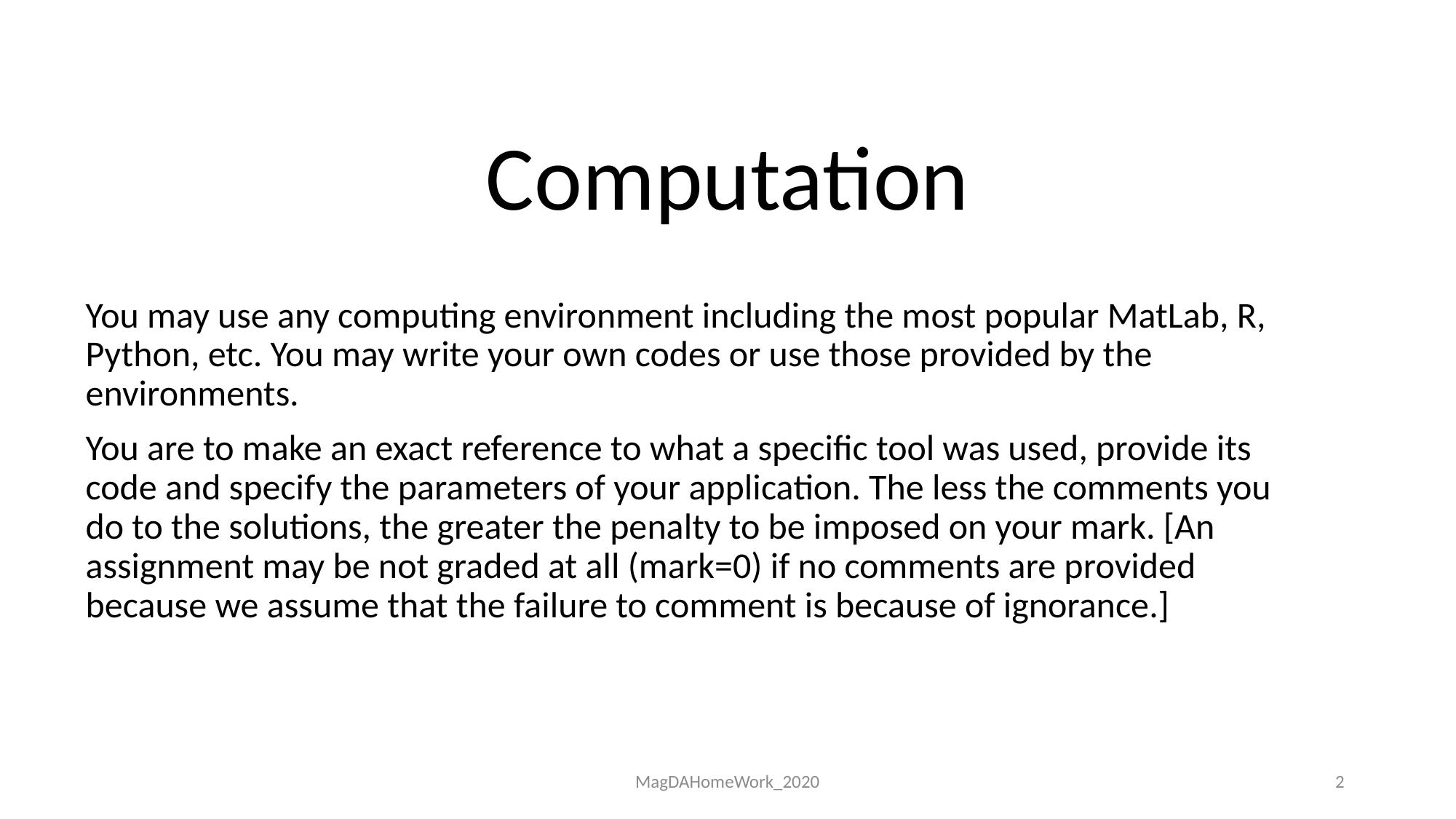

Computation
You may use any computing environment including the most popular MatLab, R, Python, etc. You may write your own codes or use those provided by the environments.
You are to make an exact reference to what a specific tool was used, provide its code and specify the parameters of your application. The less the comments you do to the solutions, the greater the penalty to be imposed on your mark. [An assignment may be not graded at all (mark=0) if no comments are provided because we assume that the failure to comment is because of ignorance.]

MagDAHomeWork_2020
2